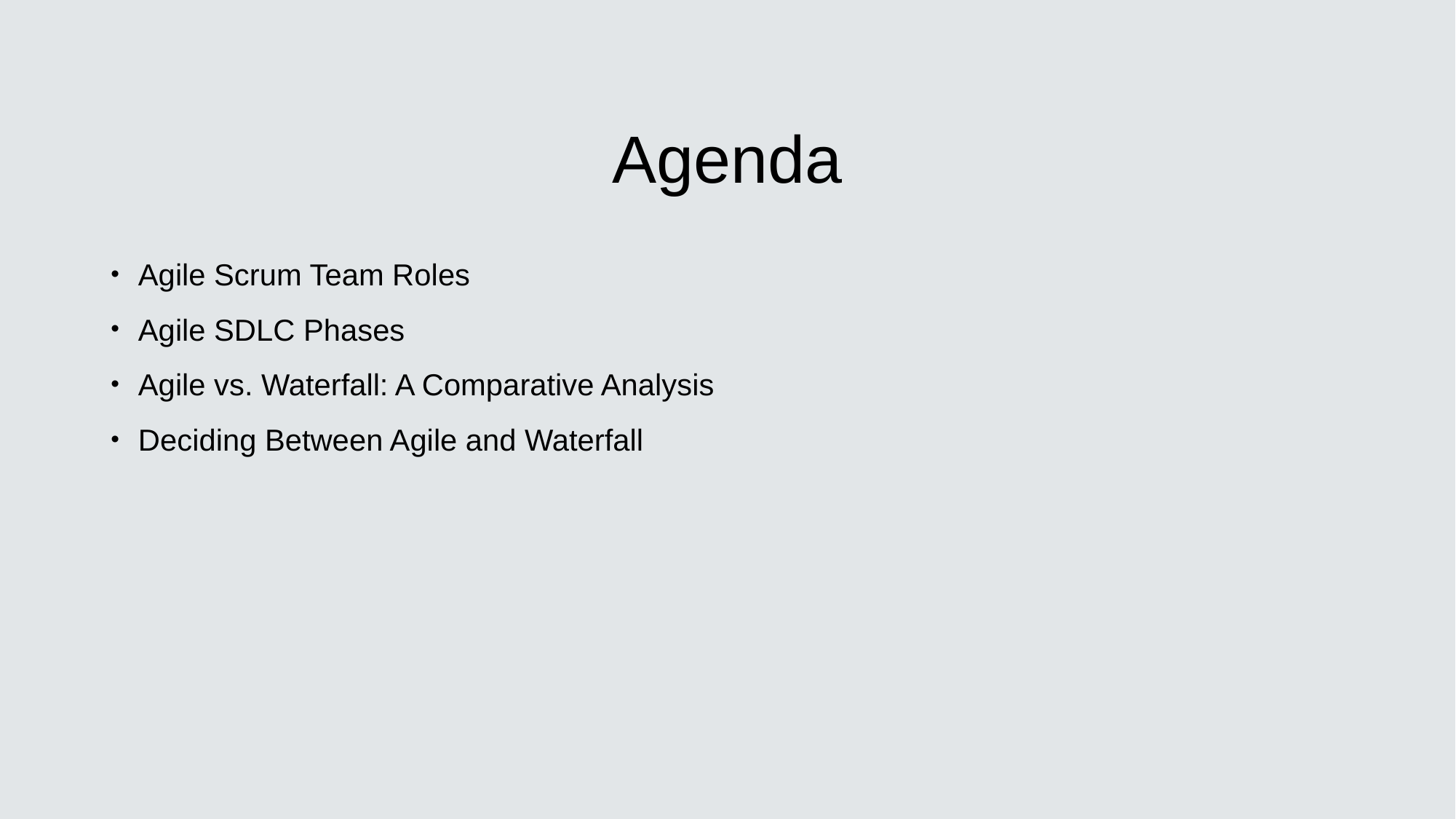

# Agenda
Agile Scrum Team Roles
Agile SDLC Phases
Agile vs. Waterfall: A Comparative Analysis
Deciding Between Agile and Waterfall